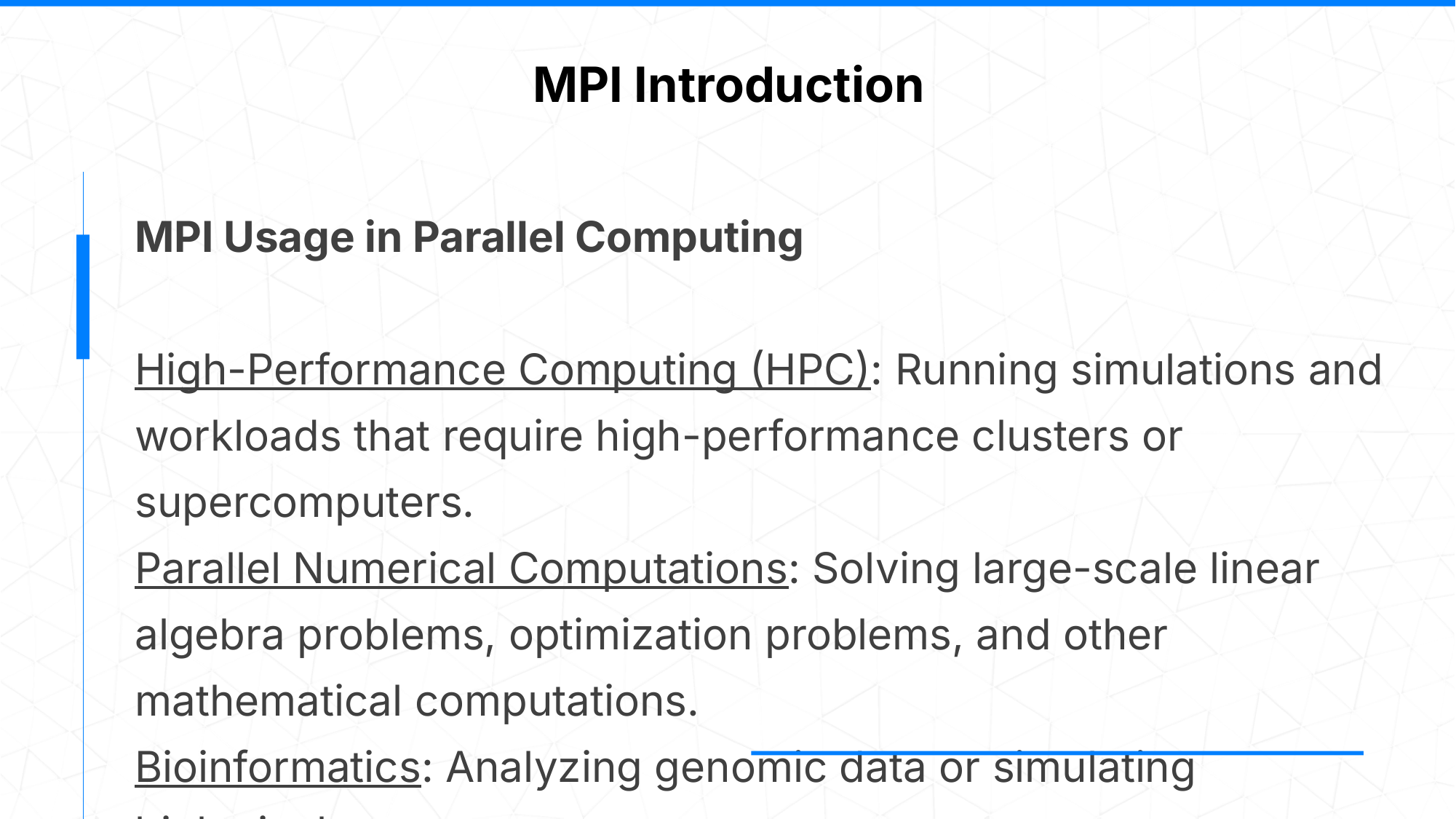

MPI Introduction
MPI Usage in Parallel Computing

High-Performance Computing (HPC): Running simulations and workloads that require high-performance clusters or supercomputers.
Parallel Numerical Computations: Solving large-scale linear algebra problems, optimization problems, and other mathematical computations.
Bioinformatics: Analyzing genomic data or simulating biological processes.